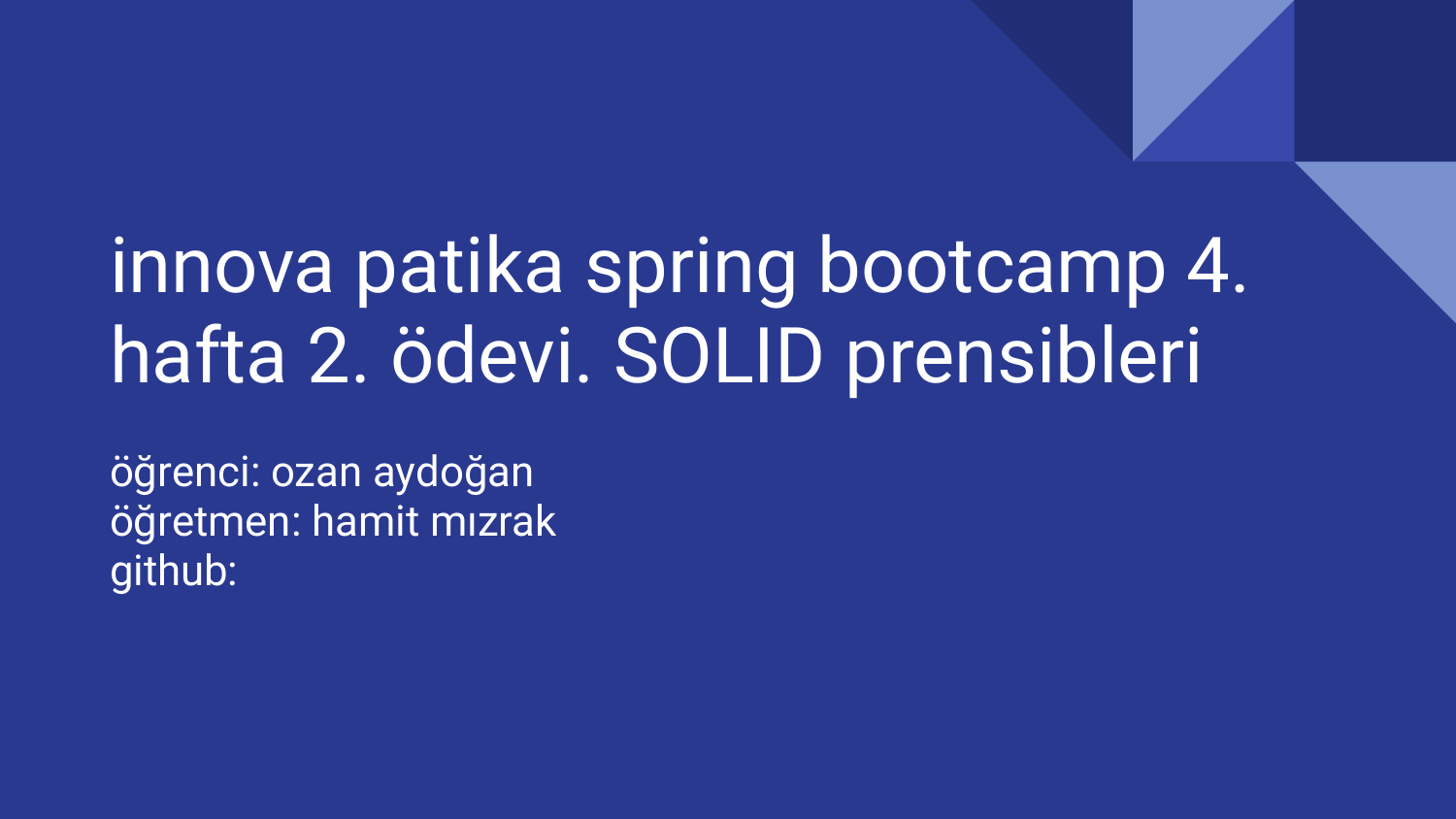

# innova patika spring bootcamp 4. hafta 2. ödevi. SOLID prensibleri
öğrenci: ozan aydoğan
öğretmen: hamit mızrak
github: